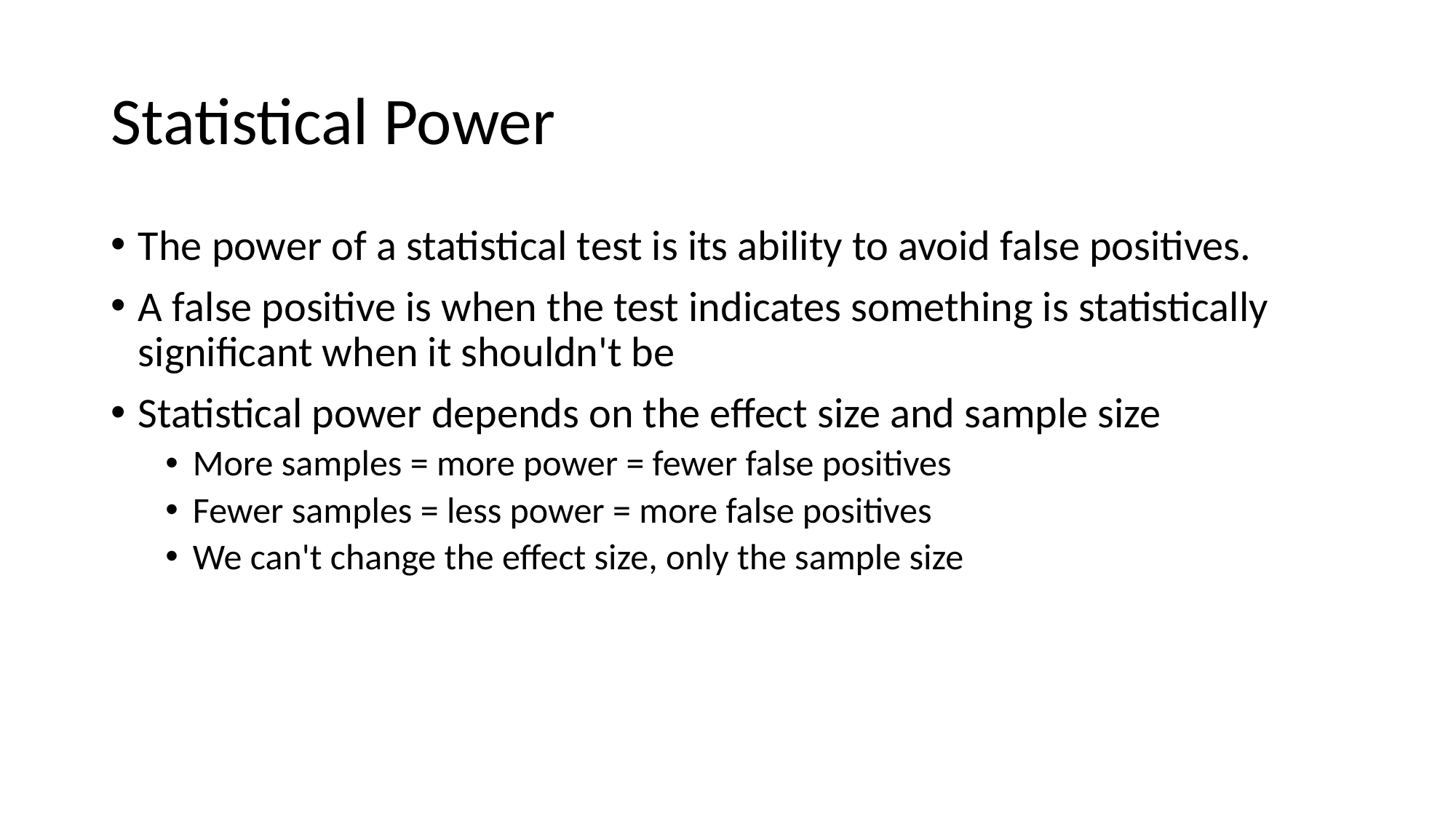

# Statistical Power
The power of a statistical test is its ability to avoid false positives.
A false positive is when the test indicates something is statistically significant when it shouldn't be
Statistical power depends on the effect size and sample size
More samples = more power = fewer false positives
Fewer samples = less power = more false positives
We can't change the effect size, only the sample size